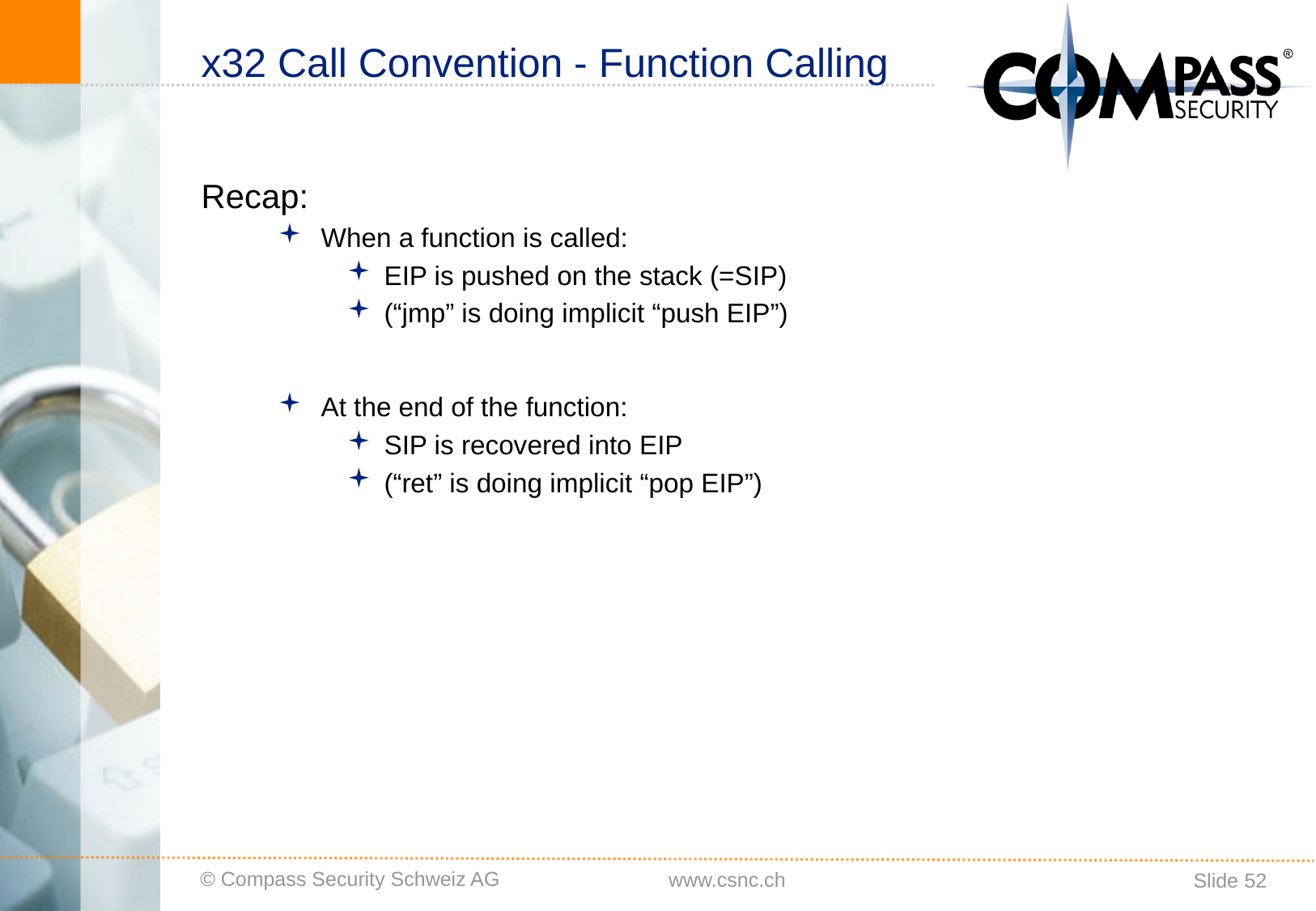

# x32 Call Convention - Function Calling
Recap:
When a function is called:
EIP is pushed on the stack (=SIP)
(“jmp” is doing implicit “push EIP”)

At the end of the function:
SIP is recovered into EIP
(“ret” is doing implicit “pop EIP”)